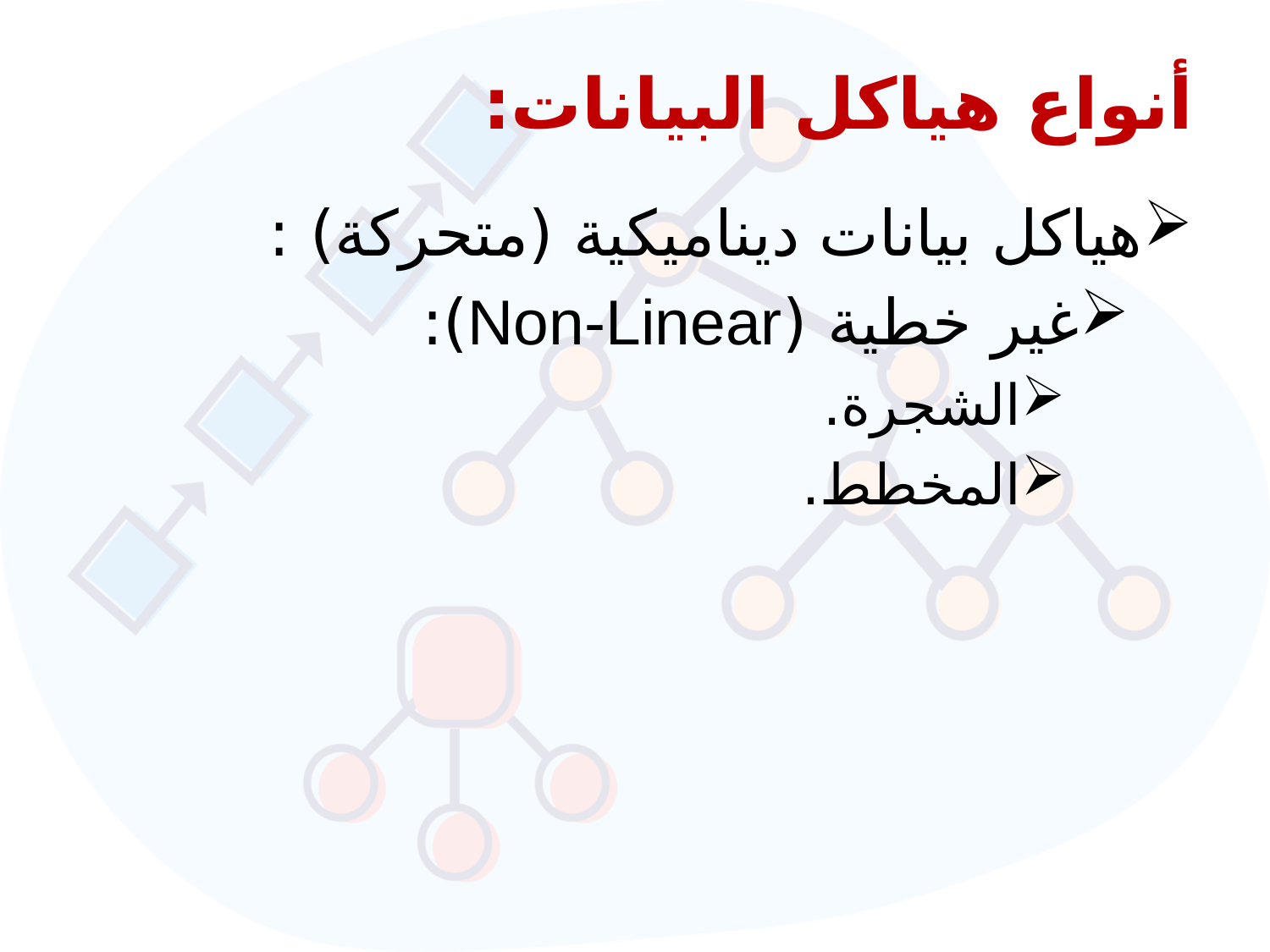

# أنواع هياكل البيانات:
هياكل بيانات ديناميكية (متحركة) :
غير خطية (Non-Linear):
الشجرة.
المخطط.